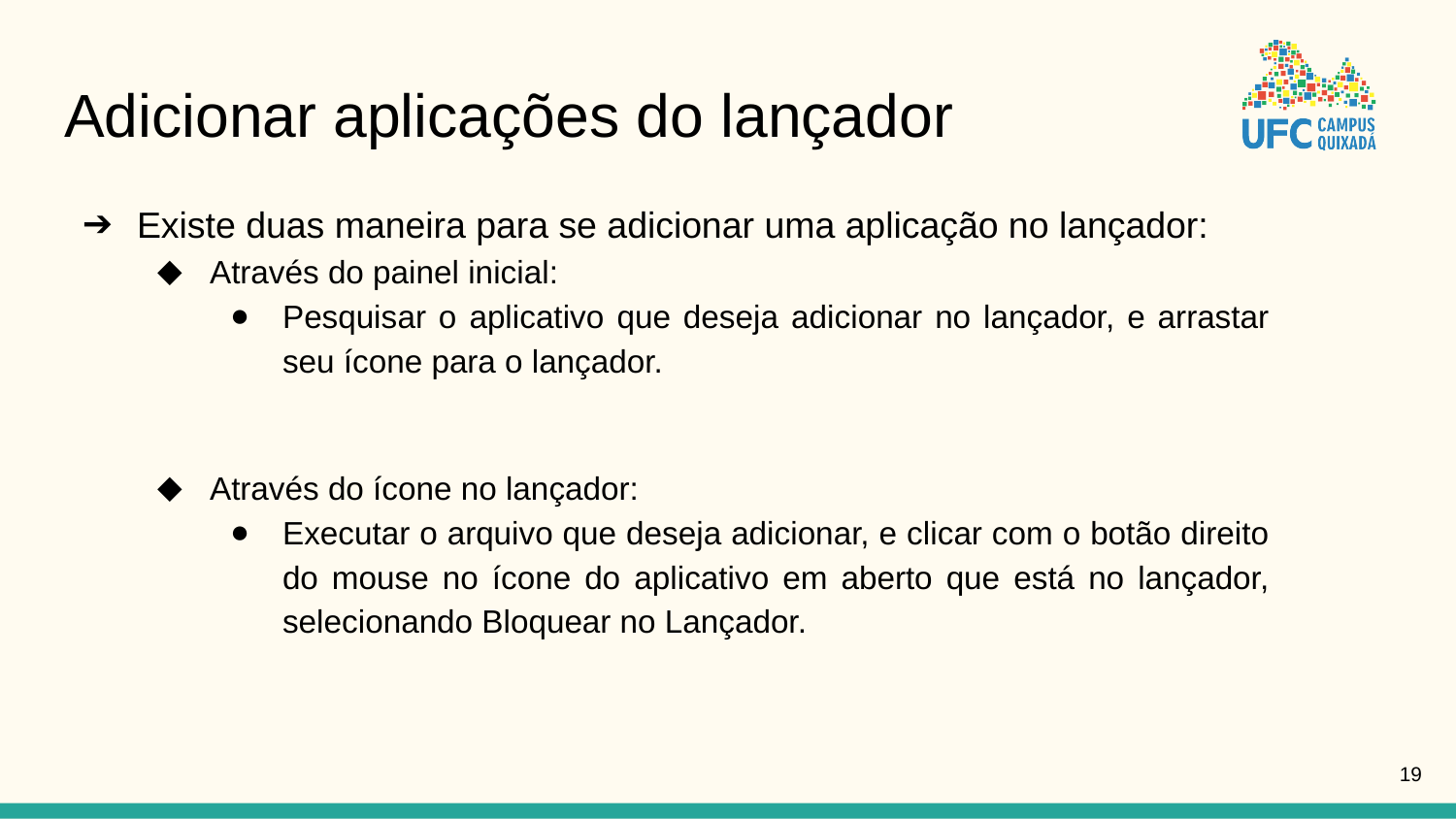

# Adicionar aplicações do lançador
Existe duas maneira para se adicionar uma aplicação no lançador:
Através do painel inicial:
Pesquisar o aplicativo que deseja adicionar no lançador, e arrastar seu ícone para o lançador.

Através do ícone no lançador:
Executar o arquivo que deseja adicionar, e clicar com o botão direito do mouse no ícone do aplicativo em aberto que está no lançador, selecionando Bloquear no Lançador.
19